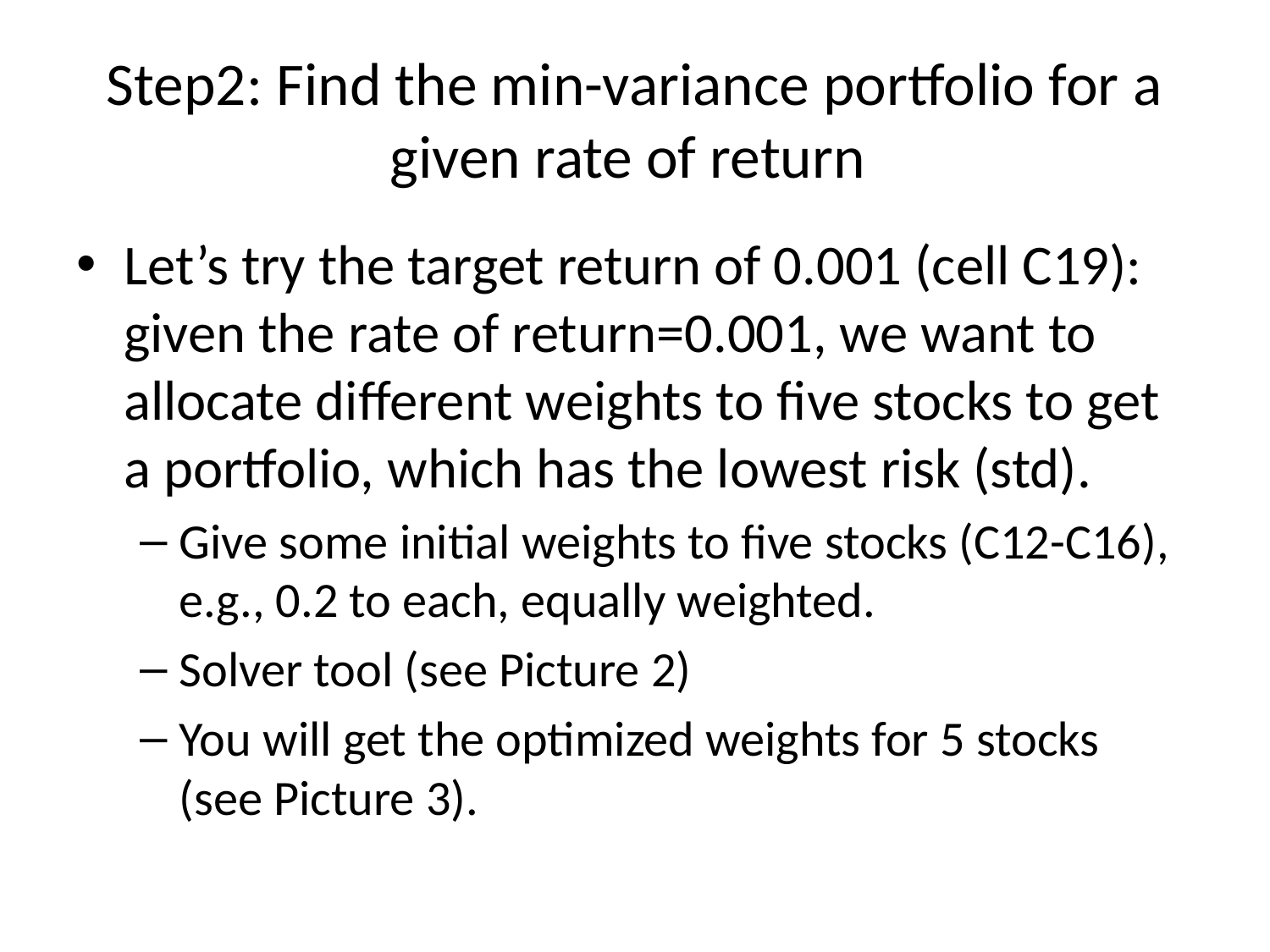

# Step2: Find the min-variance portfolio for a given rate of return
Let’s try the target return of 0.001 (cell C19): given the rate of return=0.001, we want to allocate different weights to five stocks to get a portfolio, which has the lowest risk (std).
Give some initial weights to five stocks (C12-C16), e.g., 0.2 to each, equally weighted.
Solver tool (see Picture 2)
You will get the optimized weights for 5 stocks (see Picture 3).